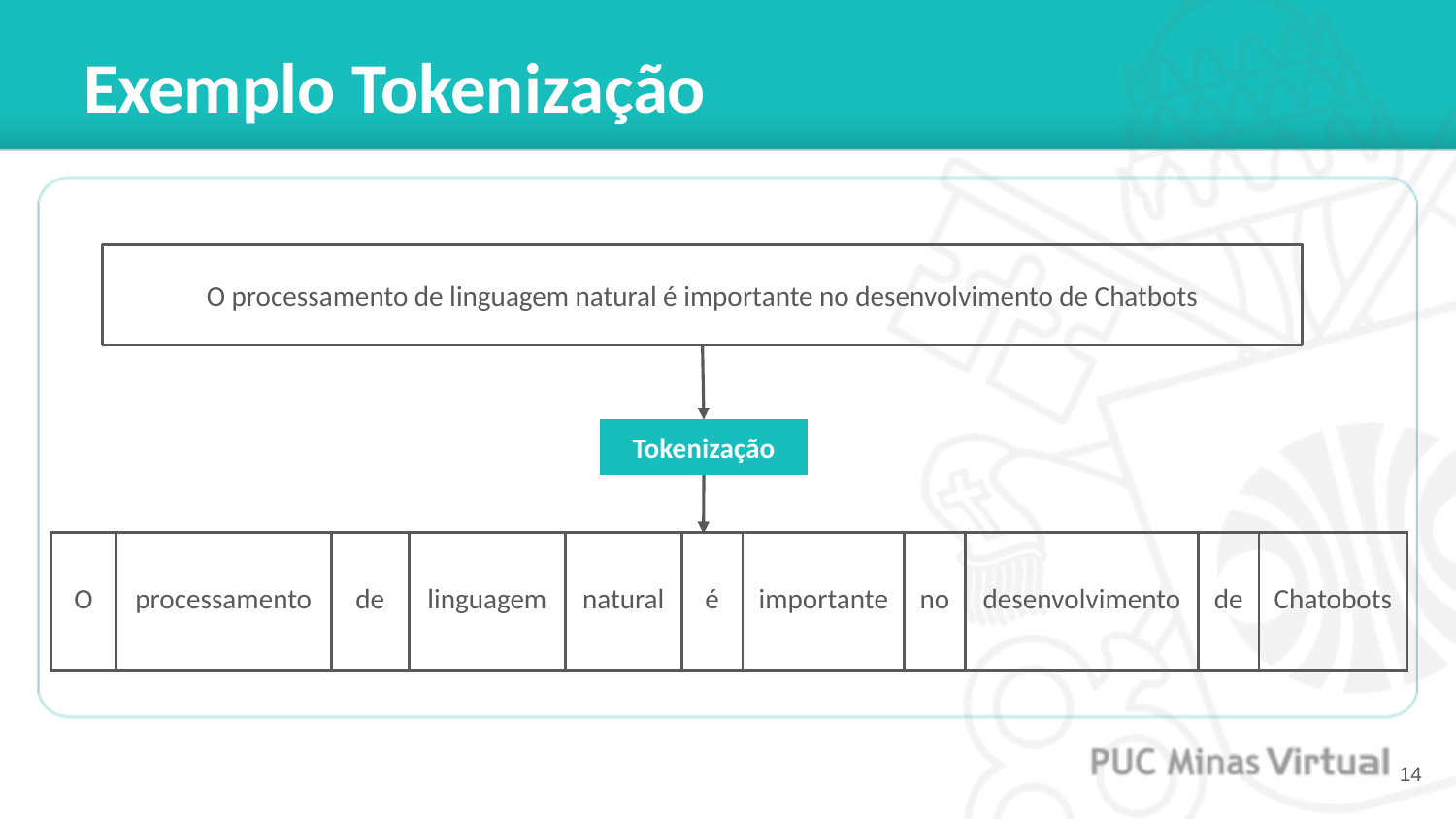

# Exemplo Tokenização
O processamento de linguagem natural é importante no desenvolvimento de Chatbots
Tokenização
| O | processamento | de | linguagem | natural | é | importante | no | desenvolvimento | de | Chatobots |
| --- | --- | --- | --- | --- | --- | --- | --- | --- | --- | --- |
14